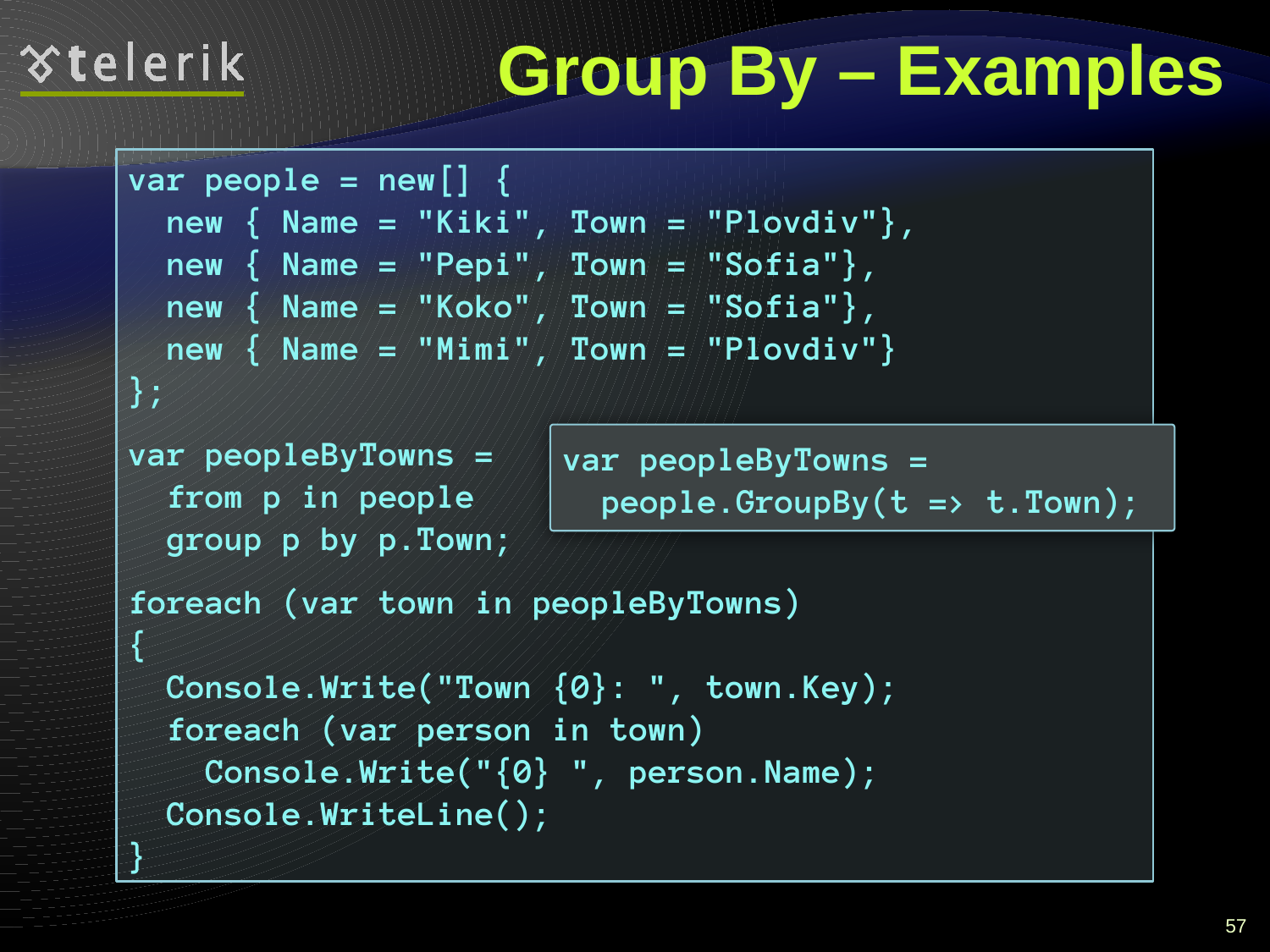

# Group By – Examples
var people = new[] {
  new { Name = "Kiki", Town = "Plovdiv"},
  new { Name = "Pepi", Town = "Sofia"},
  new { Name = "Koko", Town = "Sofia"},
  new { Name = "Mimi", Town = "Plovdiv"}
};
var peopleByTowns =
  from p in people
  group p by p.Town;
foreach (var town in peopleByTowns)
{
  Console.Write("Town {0}: ", town.Key);
  foreach (var person in town)
    Console.Write("{0} ", person.Name);
  Console.WriteLine();
}
var peopleByTowns =
  people.GroupBy(t => t.Town);
57